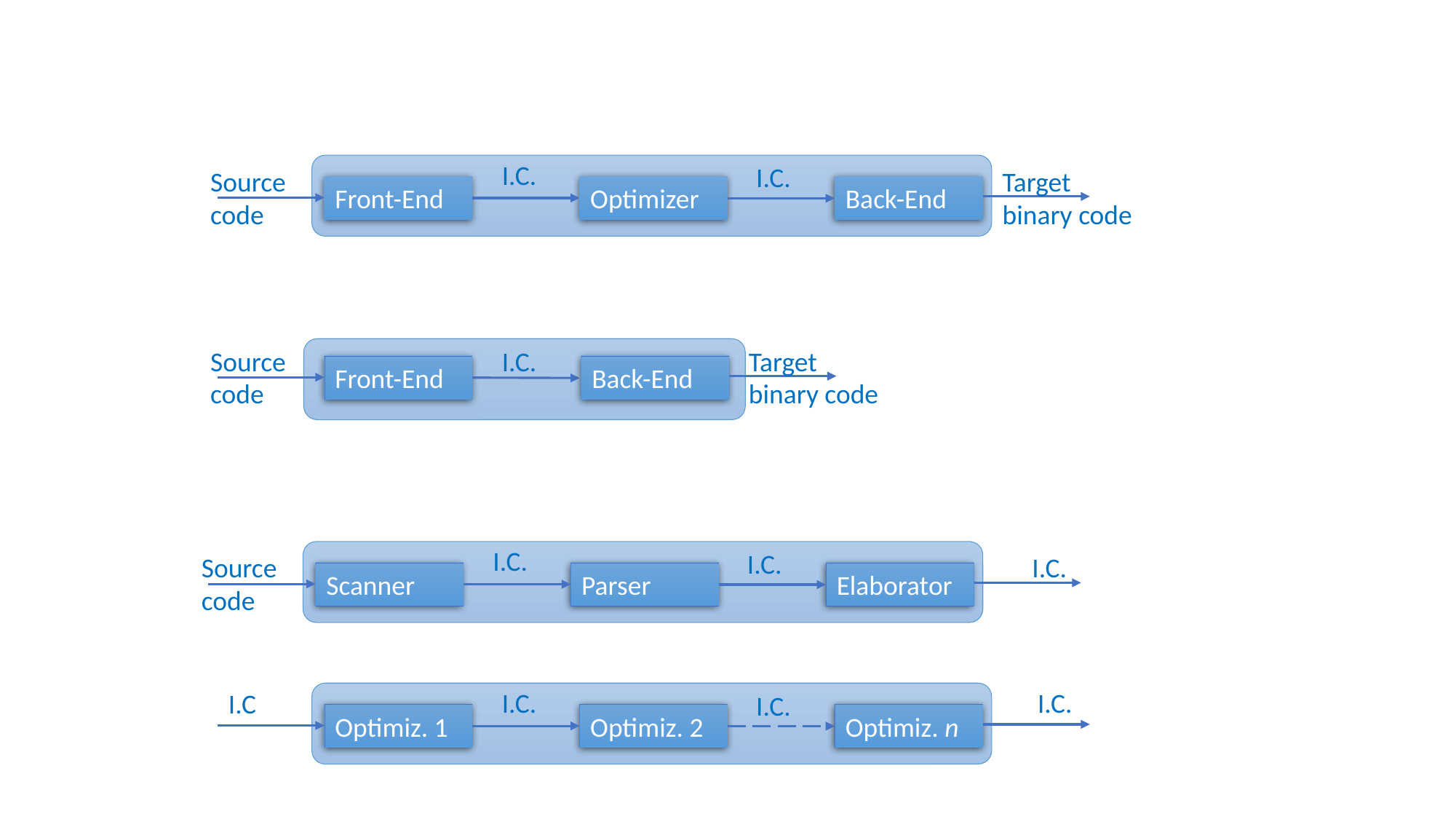

I.C.
I.C.

Source code
Target
binary code
Front-End
Optimizer
Back-End
Source code

I.C.
Target
binary code
Front-End
Back-End
I.C.
I.C.

Source code
I.C.
Scanner
Parser
Elaborator
I.C.
I.C.
I.C
I.C.

Optimiz. 1
Optimiz. 2
Optimiz. n